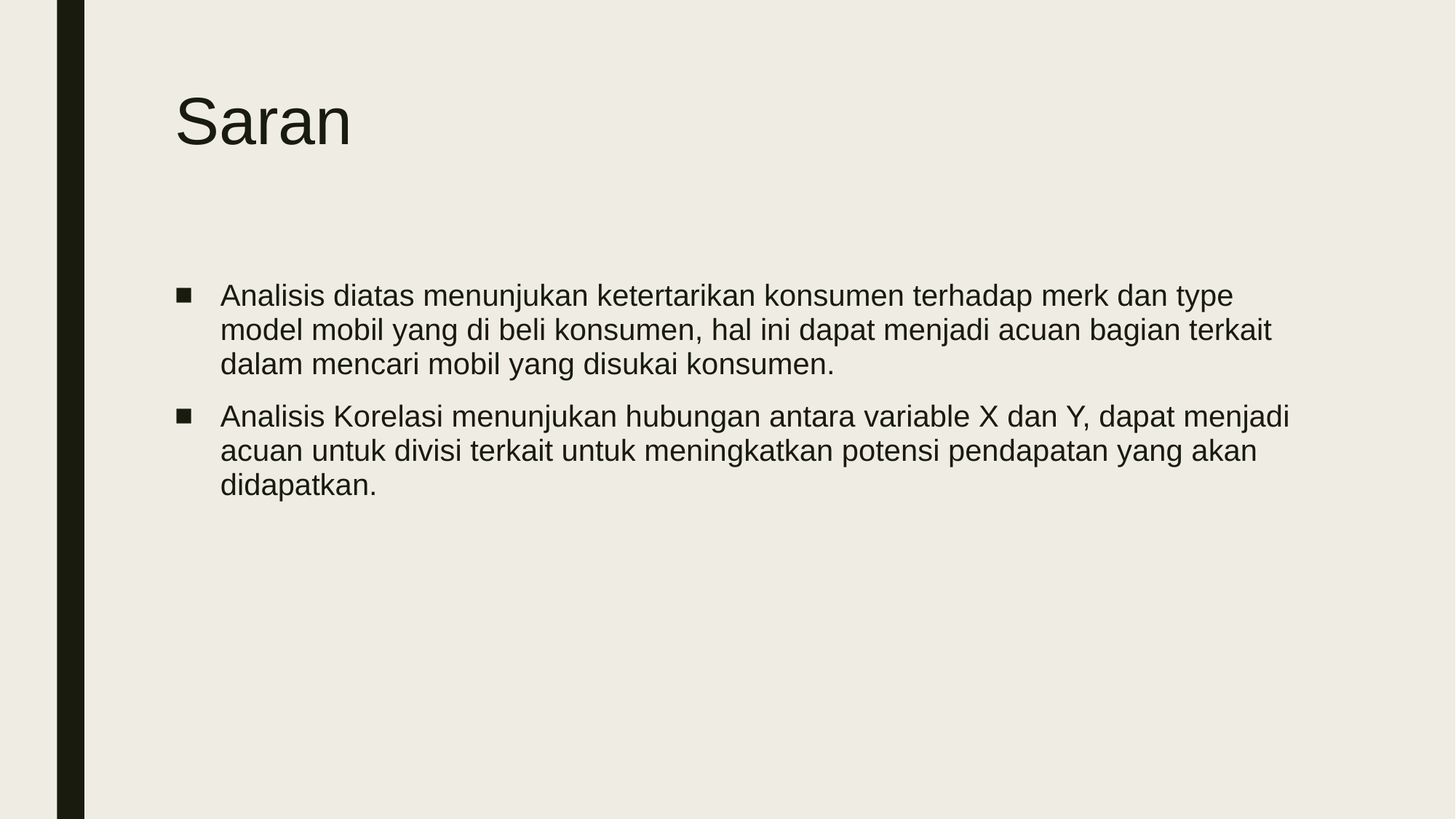

# Saran
Analisis diatas menunjukan ketertarikan konsumen terhadap merk dan type model mobil yang di beli konsumen, hal ini dapat menjadi acuan bagian terkait dalam mencari mobil yang disukai konsumen.
Analisis Korelasi menunjukan hubungan antara variable X dan Y, dapat menjadi acuan untuk divisi terkait untuk meningkatkan potensi pendapatan yang akan didapatkan.